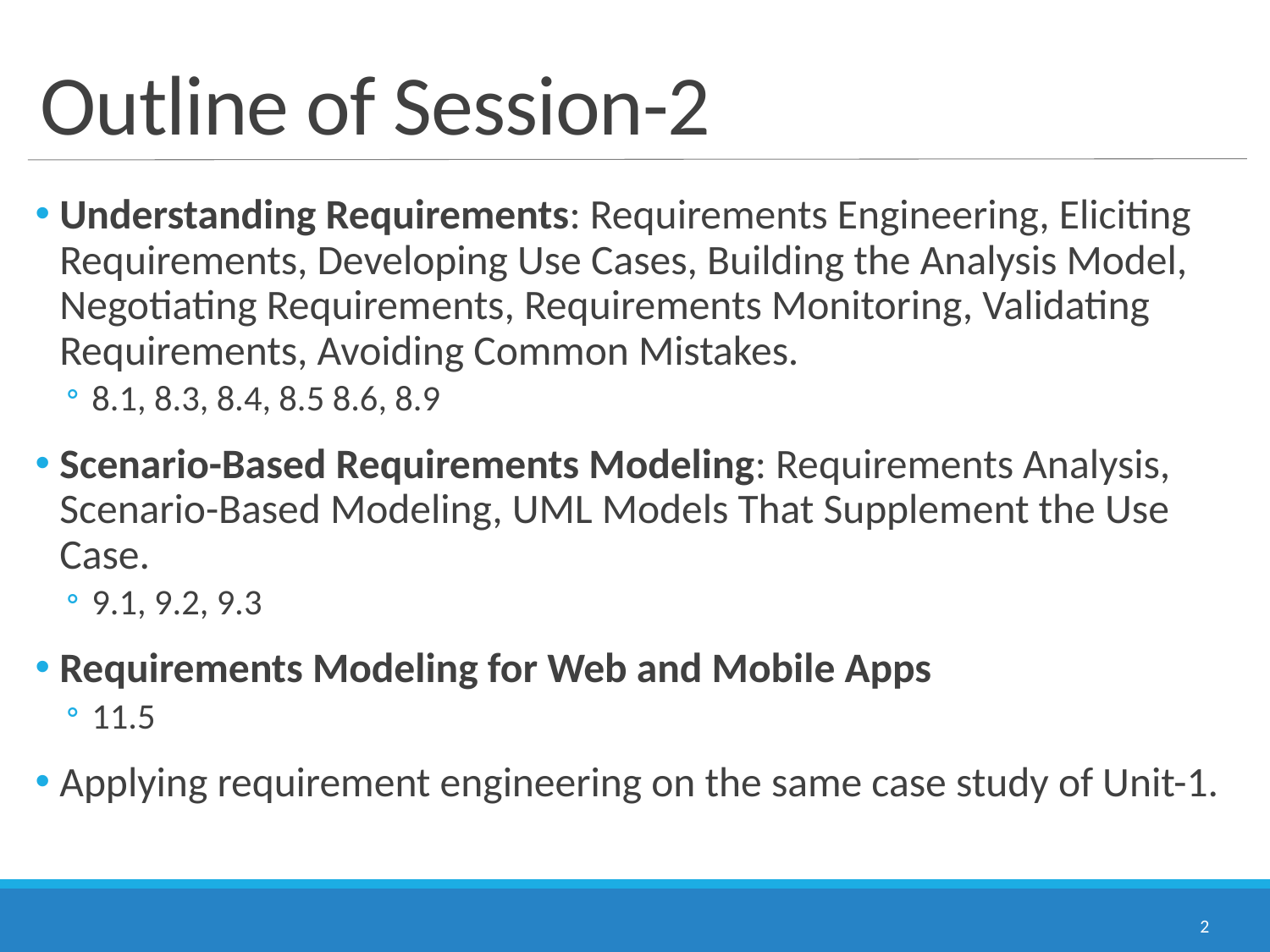

# Outline of Session-2
Understanding Requirements: Requirements Engineering, Eliciting Requirements, Developing Use Cases, Building the Analysis Model, Negotiating Requirements, Requirements Monitoring, Validating Requirements, Avoiding Common Mistakes.
8.1, 8.3, 8.4, 8.5 8.6, 8.9
Scenario-Based Requirements Modeling: Requirements Analysis, Scenario-Based Modeling, UML Models That Supplement the Use Case.
9.1, 9.2, 9.3
Requirements Modeling for Web and Mobile Apps
11.5
Applying requirement engineering on the same case study of Unit-1.